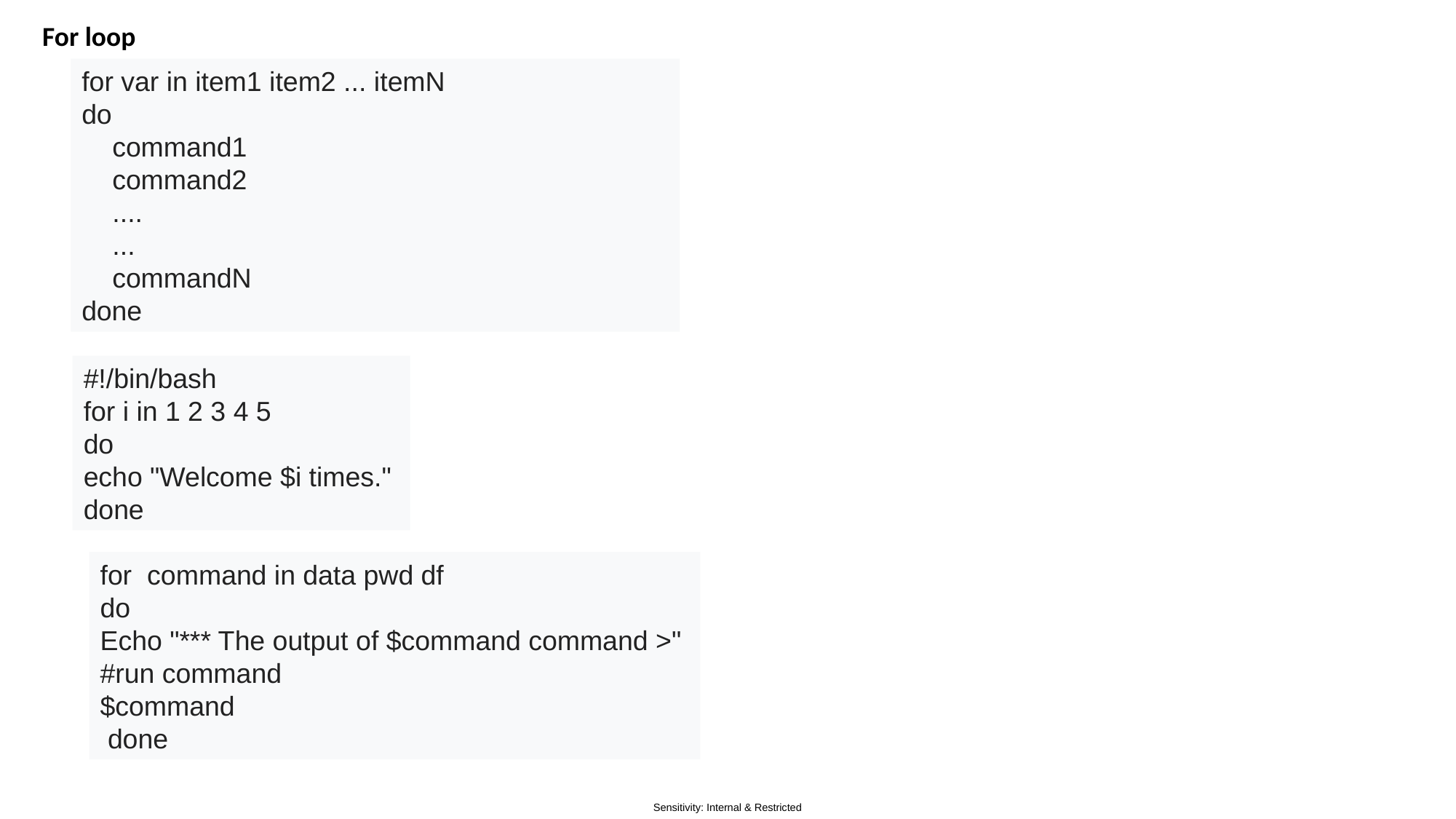

For loop
for var in item1 item2 ... itemN
do
    command1
    command2
    ....
    ...
    commandN
done
#!/bin/bash
for i in 1 2 3 4 5
do
echo "Welcome $i times."
done
for  command in data pwd df
do
Echo "*** The output of $command command >"
#run command
$command
 done